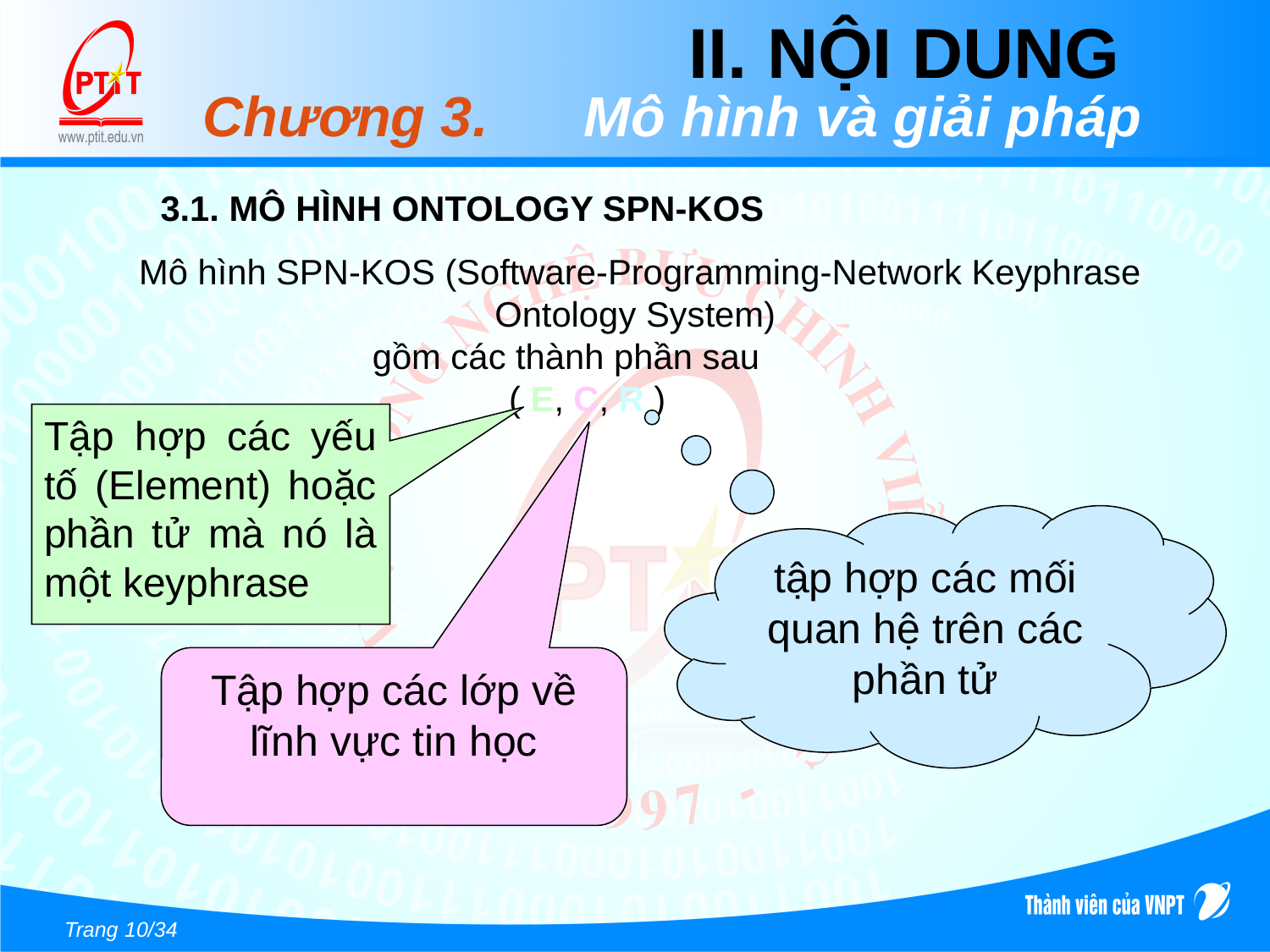

# II. NỘI DUNG
Chương 3. 	Mô hình và giải pháp
3.1. MÔ HÌNH ONTOLOGY SPN-KOS

Mô hình SPN-KOS (Software-Programming-Network Keyphrase Ontology System)
		gồm các thành phần sau
			 ( E, C, R )

Tập hợp các yếu tố (Element) hoặc phần tử mà nó là một keyphrase
tập hợp các mối quan hệ trên các phần tử
Tập hợp các lớp về lĩnh vực tin học
Trang 10/34